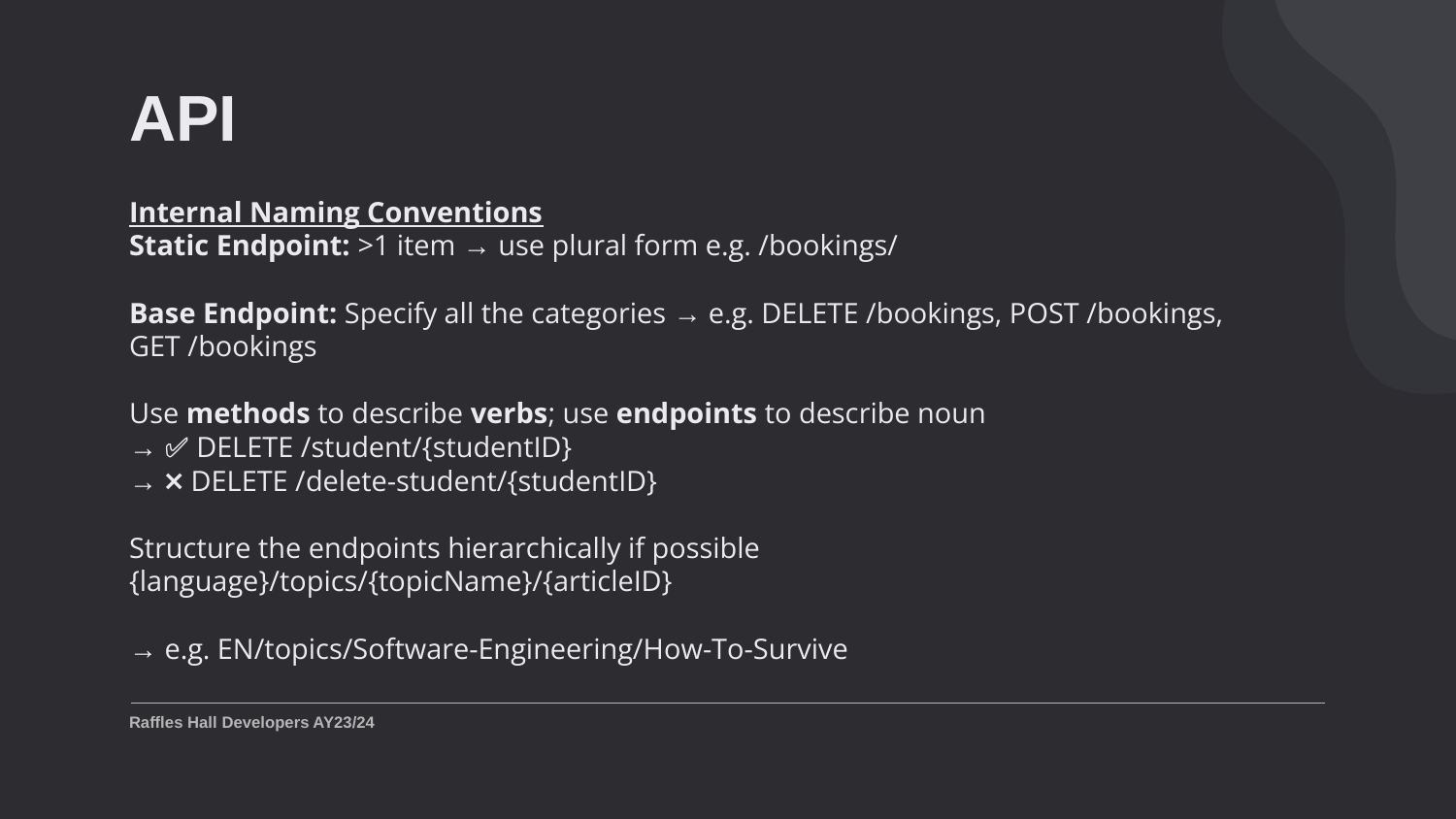

# API
Internal Naming Conventions
Static Endpoint: >1 item → use plural form e.g. /bookings/

Base Endpoint: Specify all the categories → e.g. DELETE /bookings, POST /bookings, GET /bookings

Use methods to describe verbs; use endpoints to describe noun
→ ✅ DELETE /student/{studentID}
→ ❌ DELETE /delete-student/{studentID}

Structure the endpoints hierarchically if possible
{language}/topics/{topicName}/{articleID}

→ e.g. EN/topics/Software-Engineering/How-To-Survive
Raffles Hall Developers AY23/24